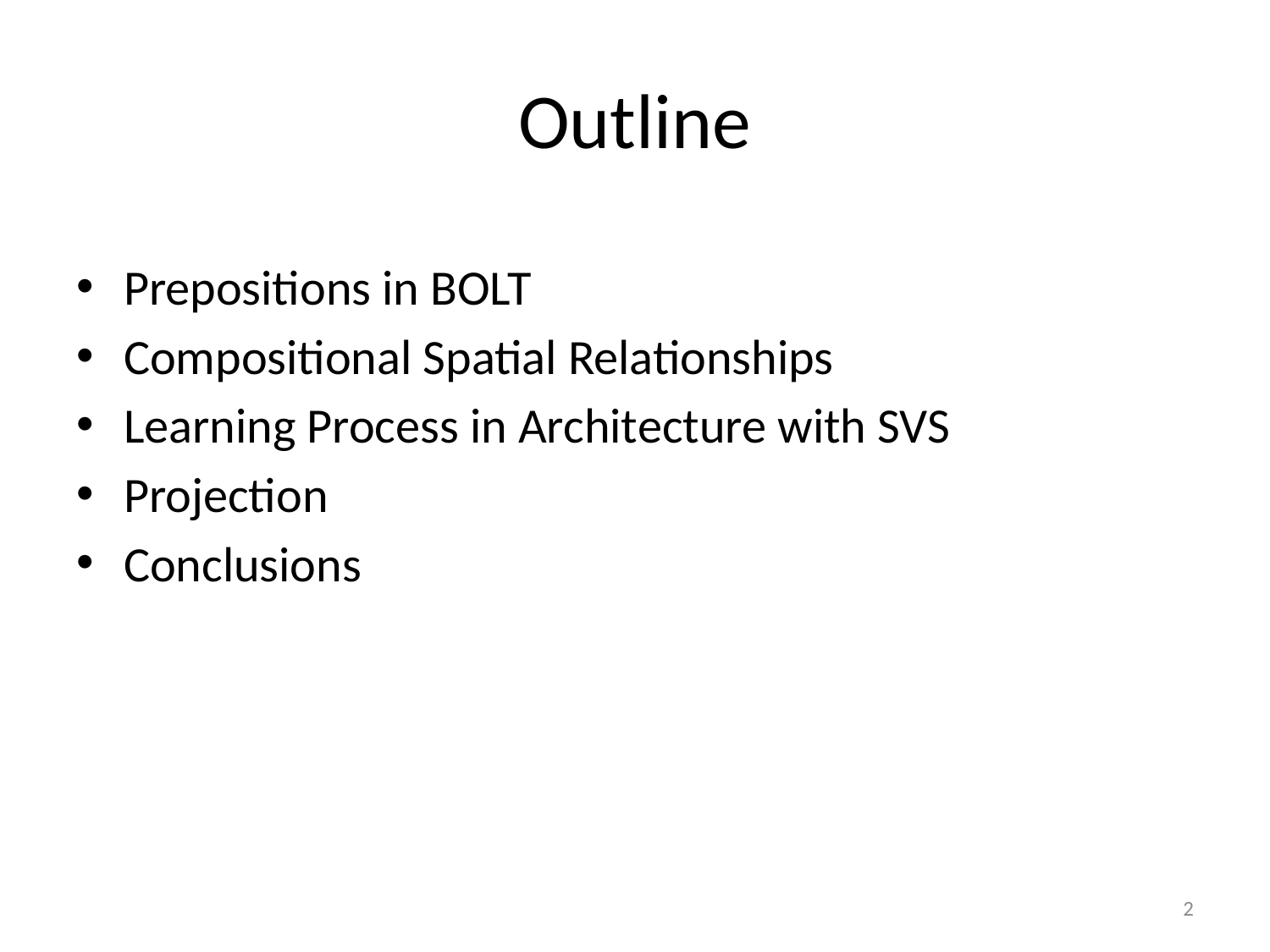

# Outline
Prepositions in BOLT
Compositional Spatial Relationships
Learning Process in Architecture with SVS
Projection
Conclusions
2